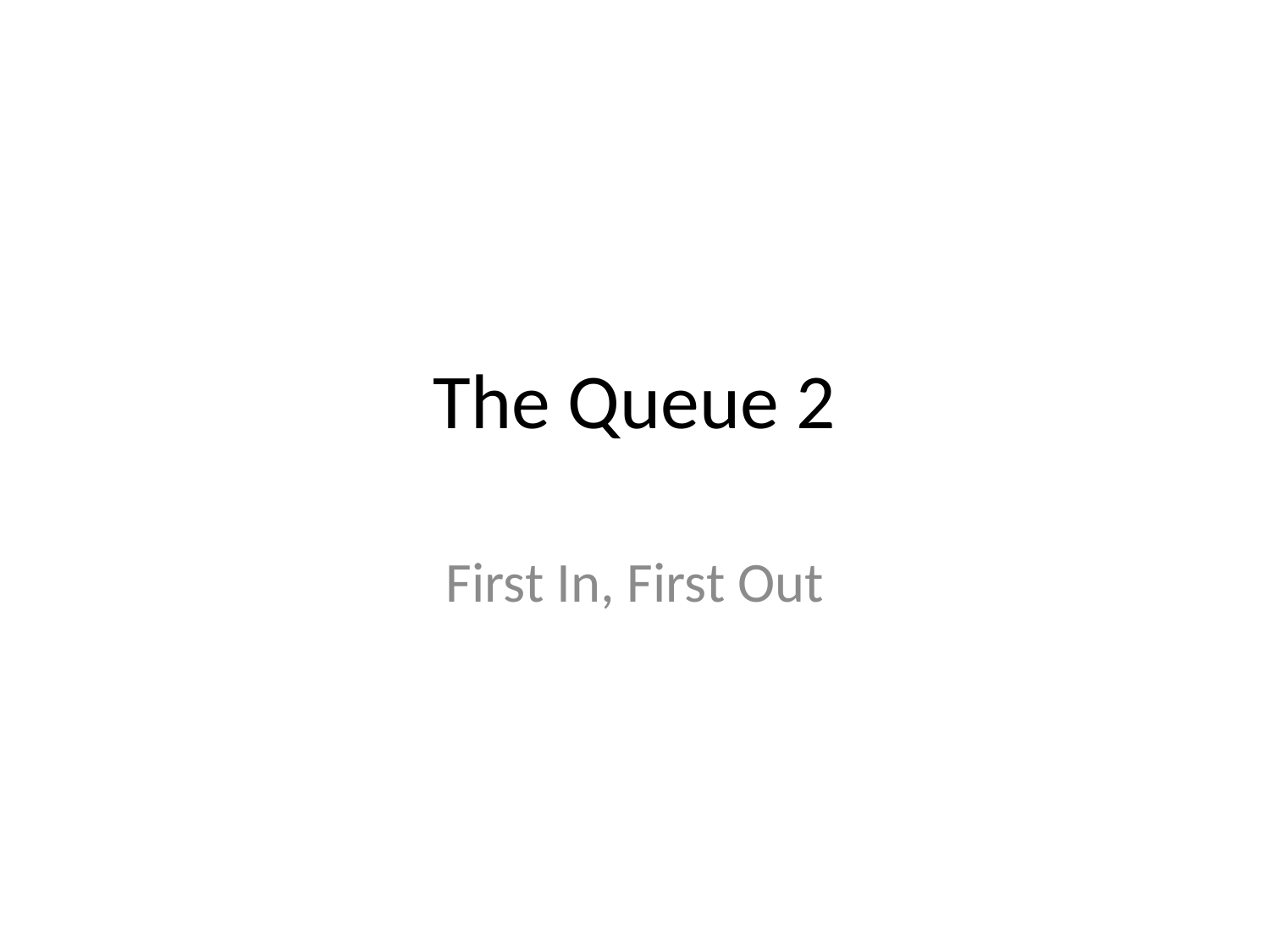

# The Queue 2
First In, First Out